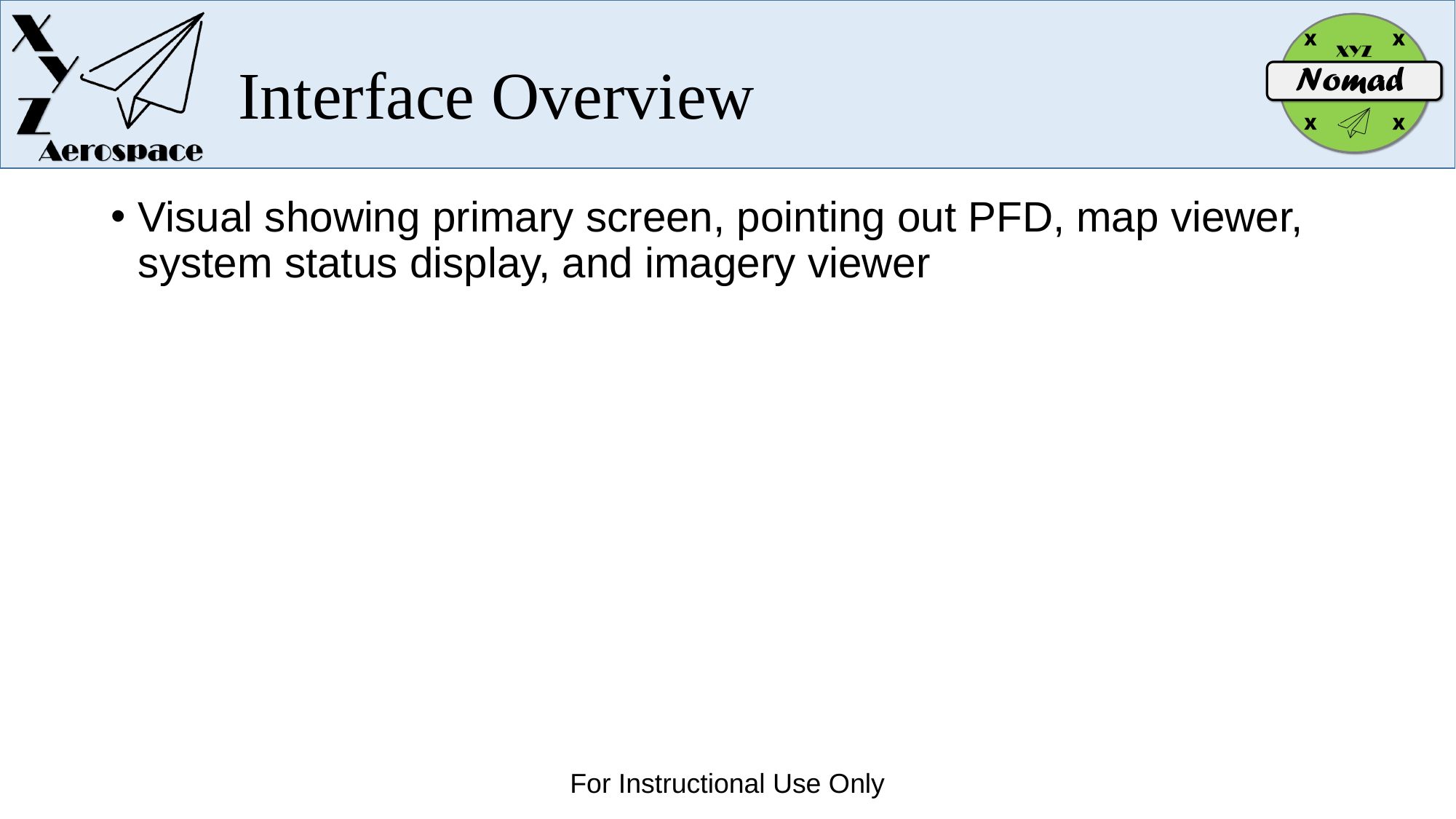

# Interface Overview
Visual showing primary screen, pointing out PFD, map viewer, system status display, and imagery viewer